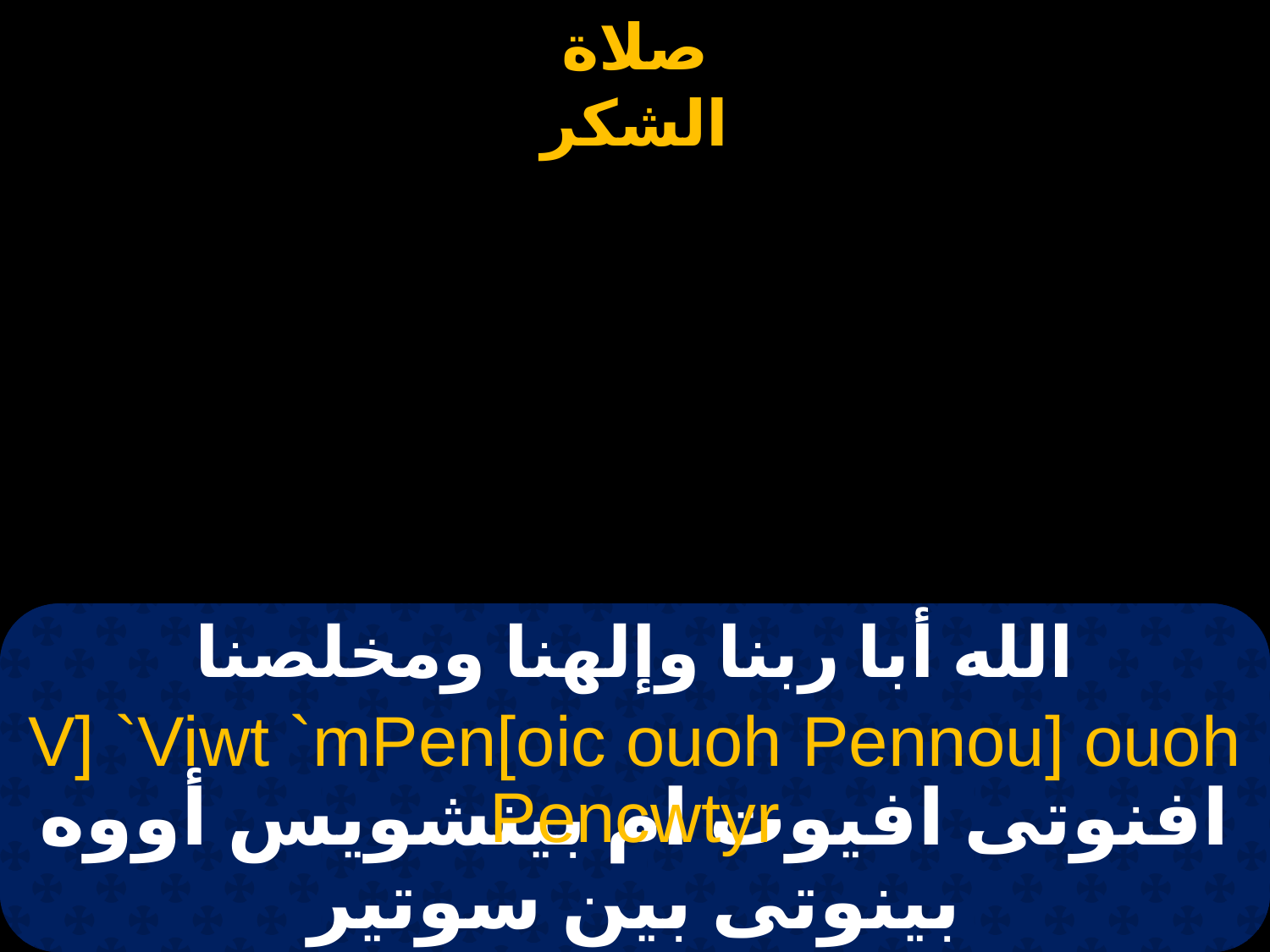

# الله أبا ربنا وإلهنا ومخلصنا
V] `Viwt `mPen[oic ouoh Pennou] ouoh Pencwtyr
افنوتى افيوت ام بينشويس أووه بينوتى بين سوتير